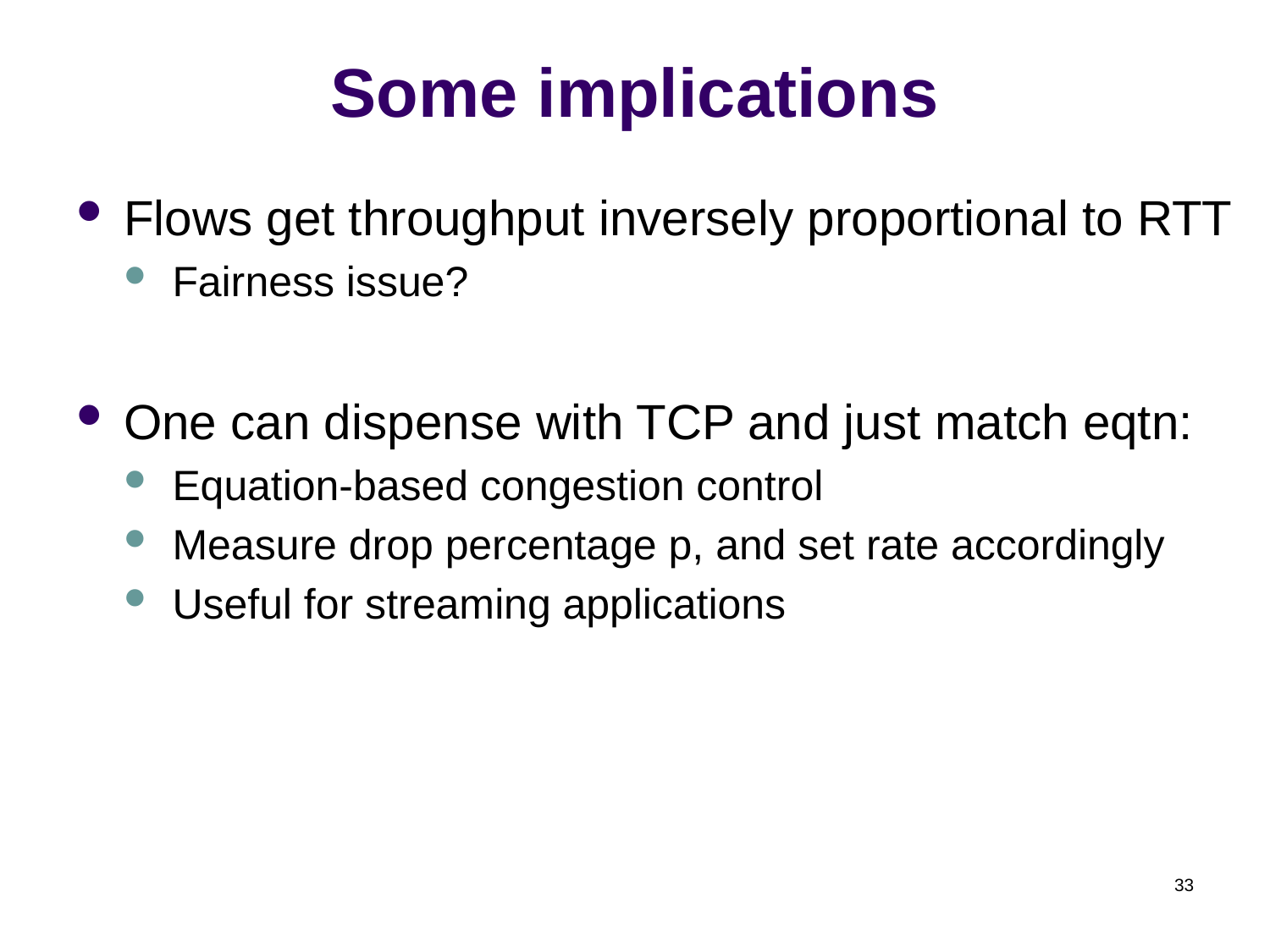

# Some implications
Flows get throughput inversely proportional to RTT
Fairness issue?

One can dispense with TCP and just match eqtn:
Equation-based congestion control
Measure drop percentage p, and set rate accordingly
Useful for streaming applications

33